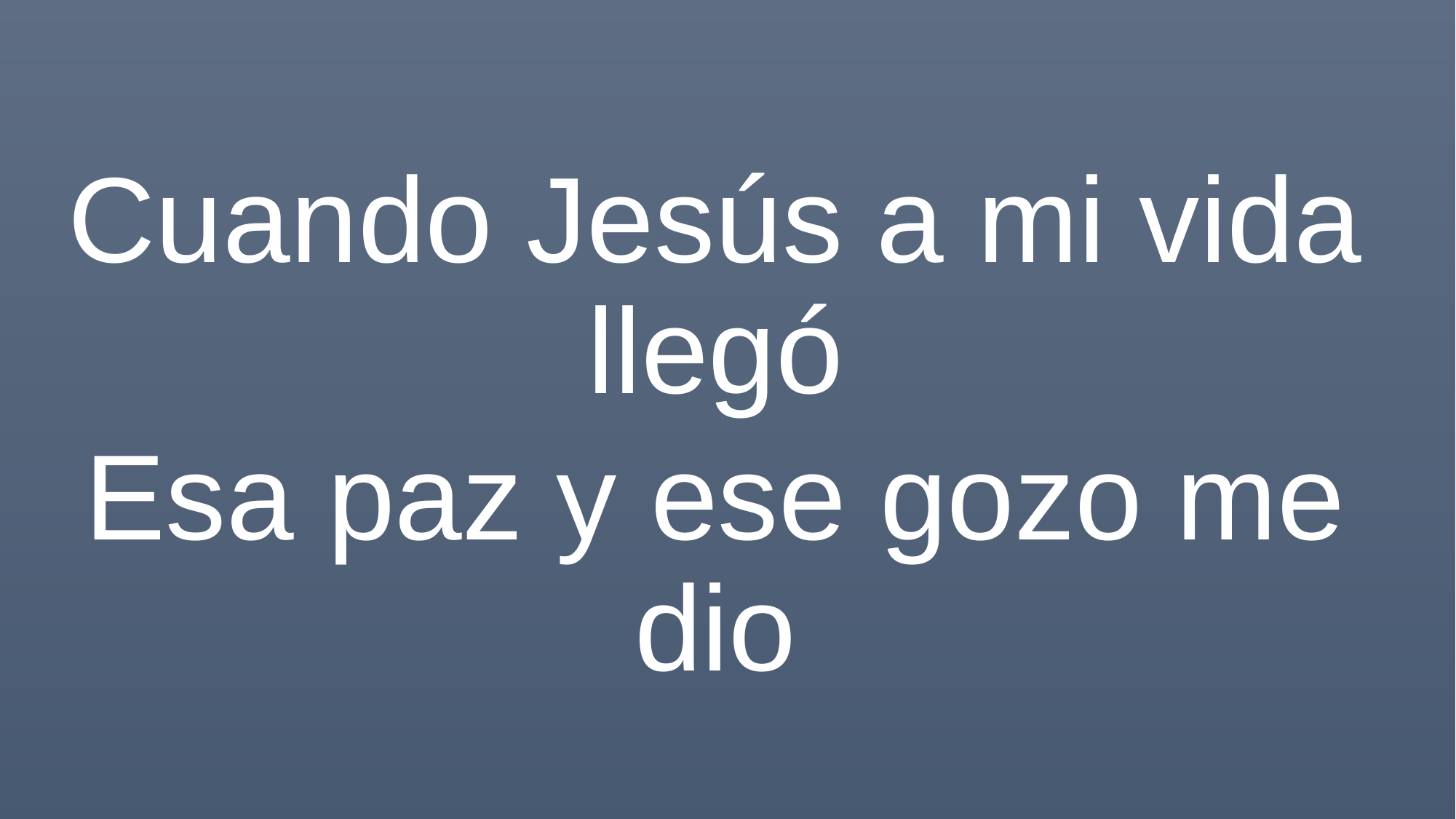

Cuando Jesús a mi vida llegó
Esa paz y ese gozo me dio